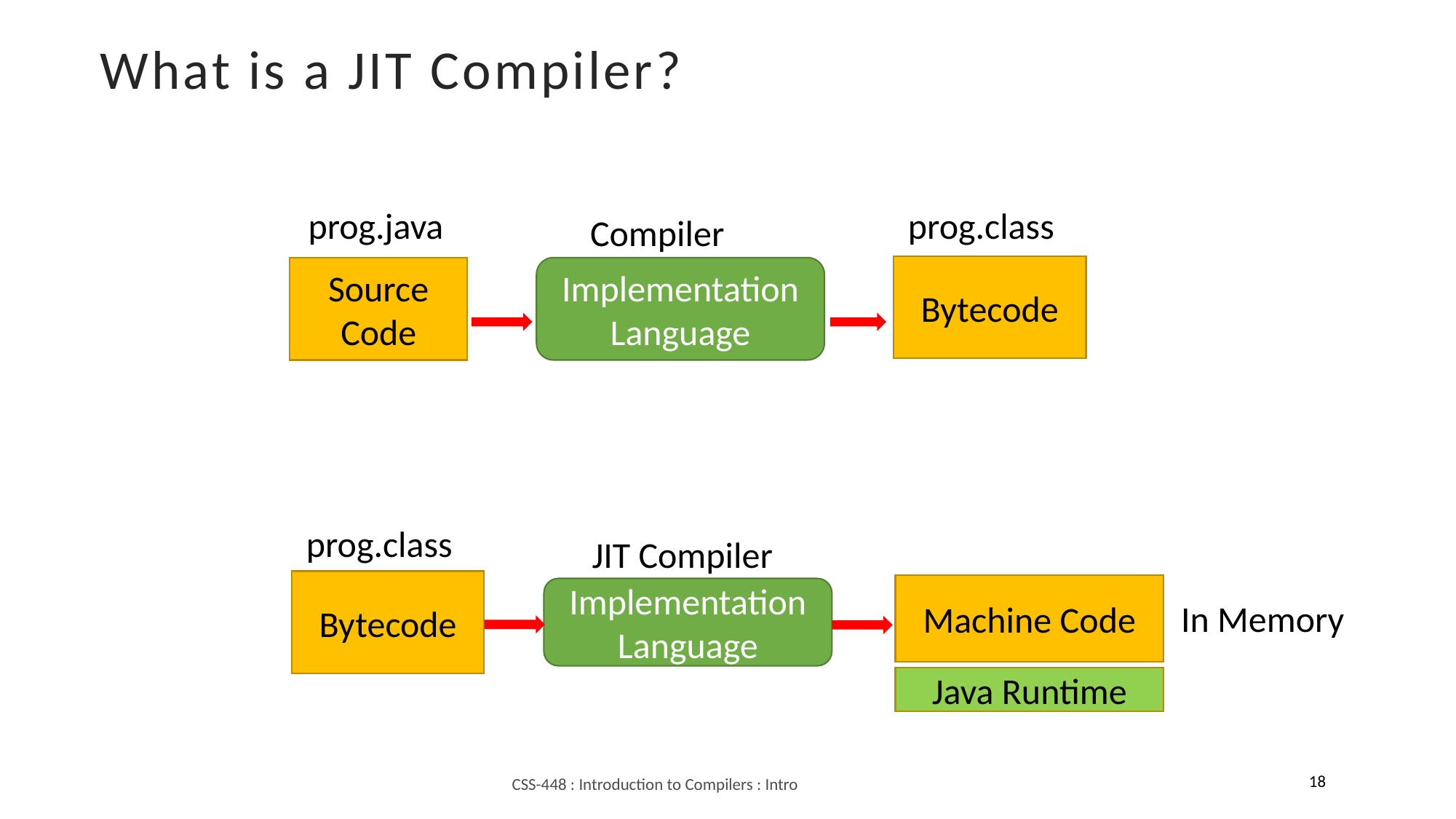

What is a JIT Compiler?
prog.java
prog.class
Compiler
Bytecode
Source Code
Implementation Language

prog.class
JIT Compiler
Bytecode
Machine Code
Implementation Language
In Memory

Java Runtime
18
CSS-448 : Introduction to Compilers : Intro